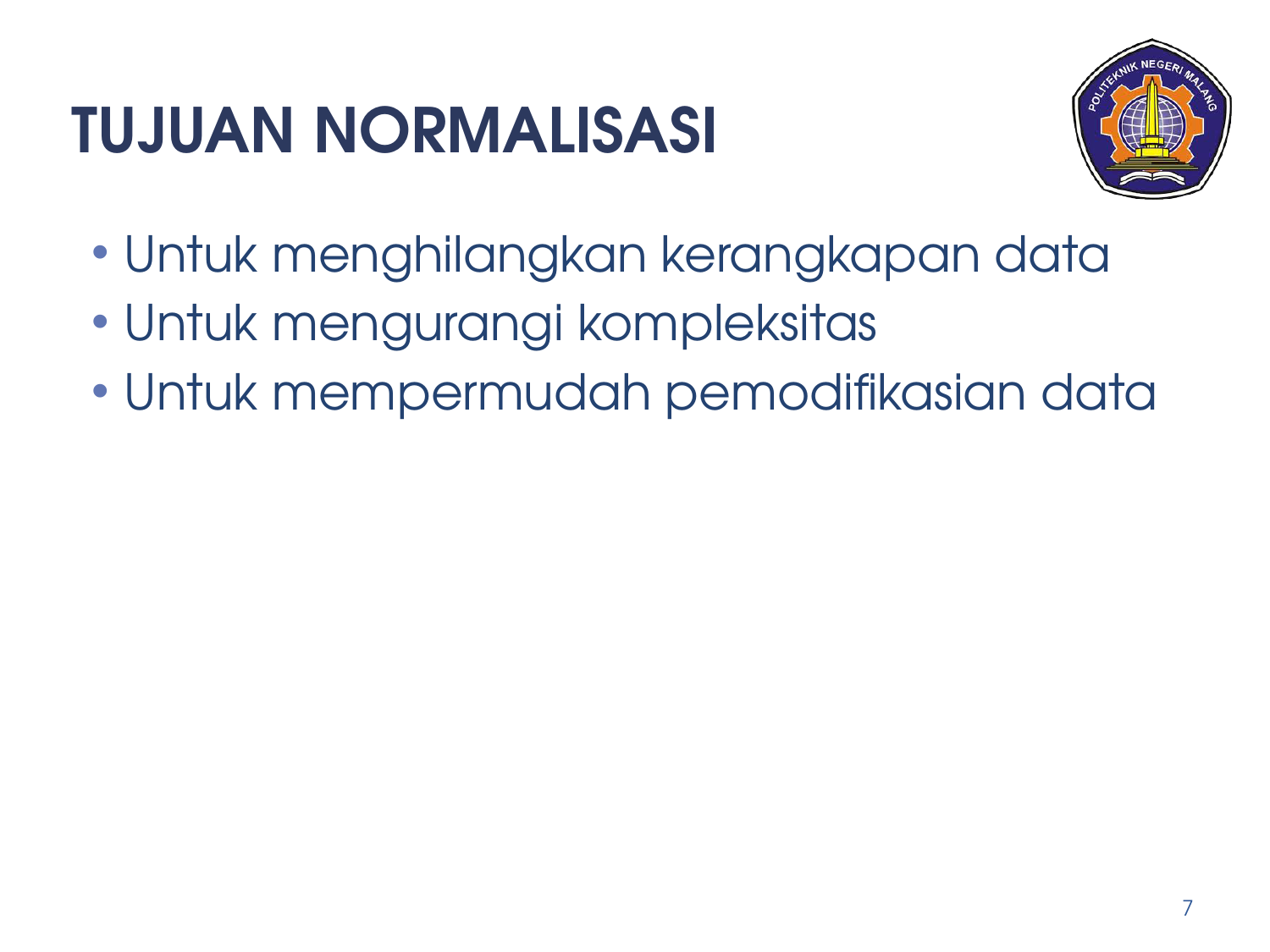

# Tujuan Normalisasi
Untuk menghilangkan kerangkapan data
Untuk mengurangi kompleksitas
Untuk mempermudah pemodifikasian data
7